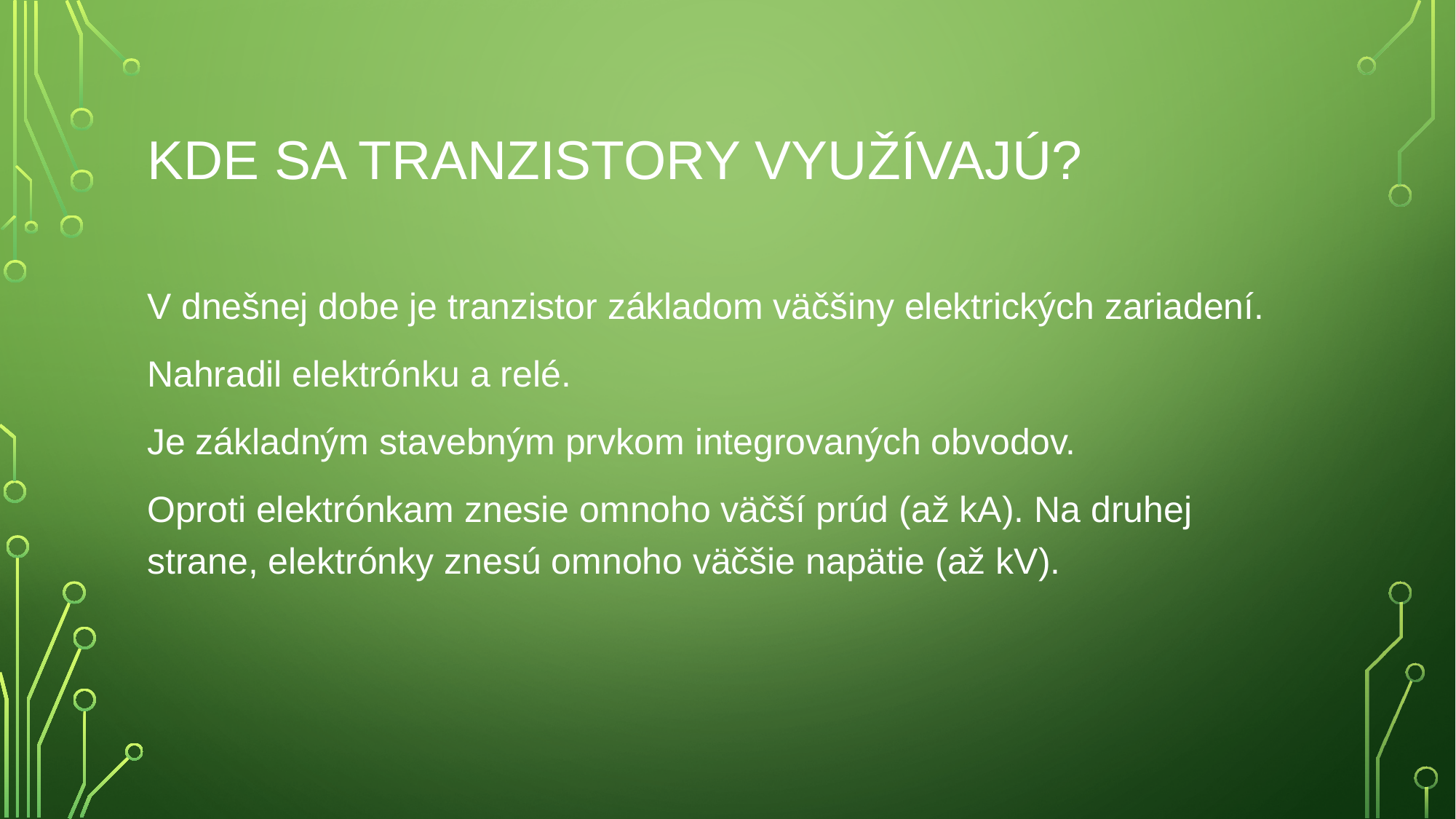

# Kde sa tranzistory využívajú?
V dnešnej dobe je tranzistor základom väčšiny elektrických zariadení.
Nahradil elektrónku a relé.
Je základným stavebným prvkom integrovaných obvodov.
Oproti elektrónkam znesie omnoho väčší prúd (až kA). Na druhej strane, elektrónky znesú omnoho väčšie napätie (až kV).